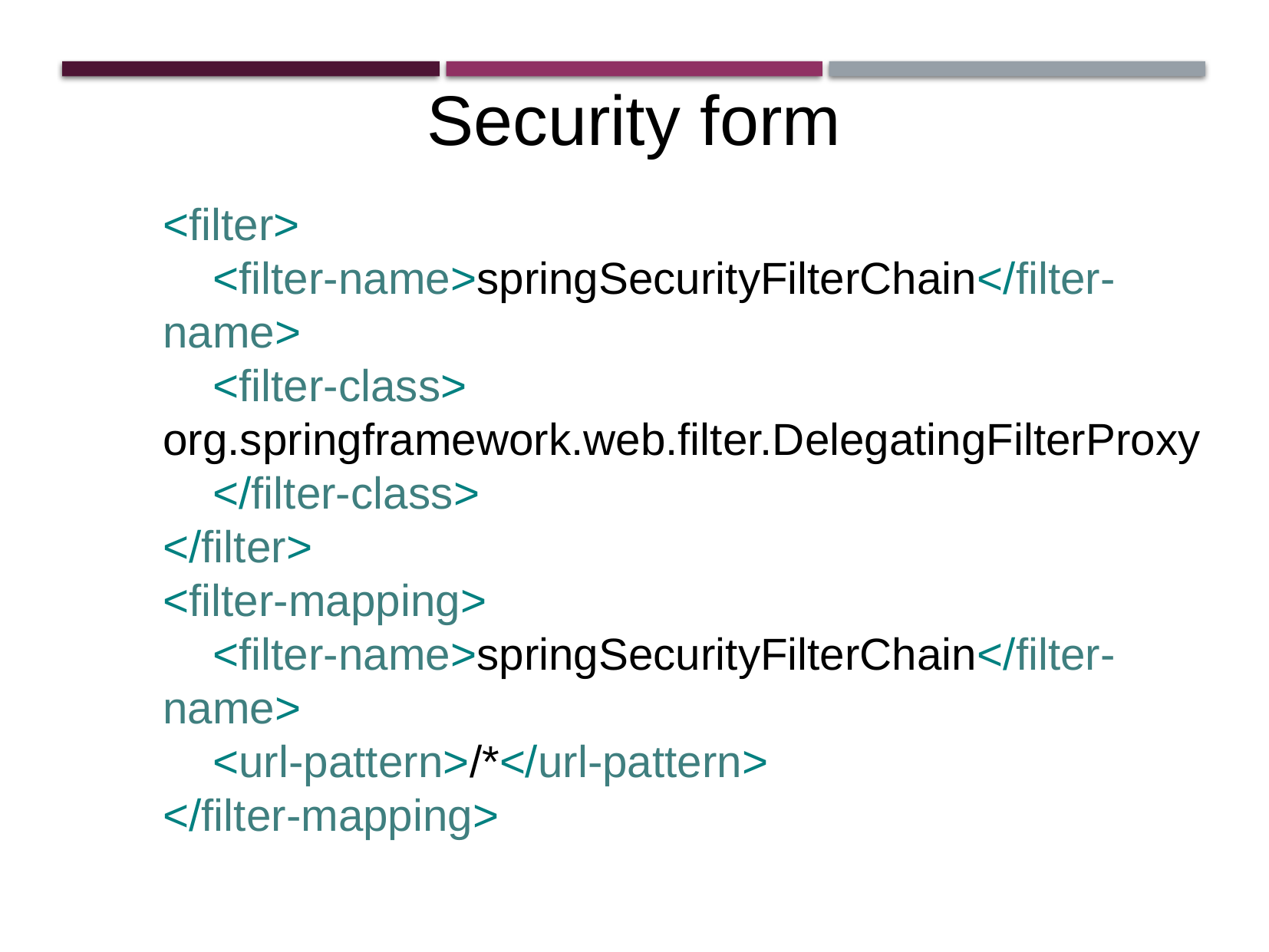

Security form
<filter>
    <filter-name>springSecurityFilterChain</filter-name>
    <filter-class>
org.springframework.web.filter.DelegatingFilterProxy
    </filter-class>
</filter>
<filter-mapping>
    <filter-name>springSecurityFilterChain</filter-name>
    <url-pattern>/*</url-pattern>
</filter-mapping>